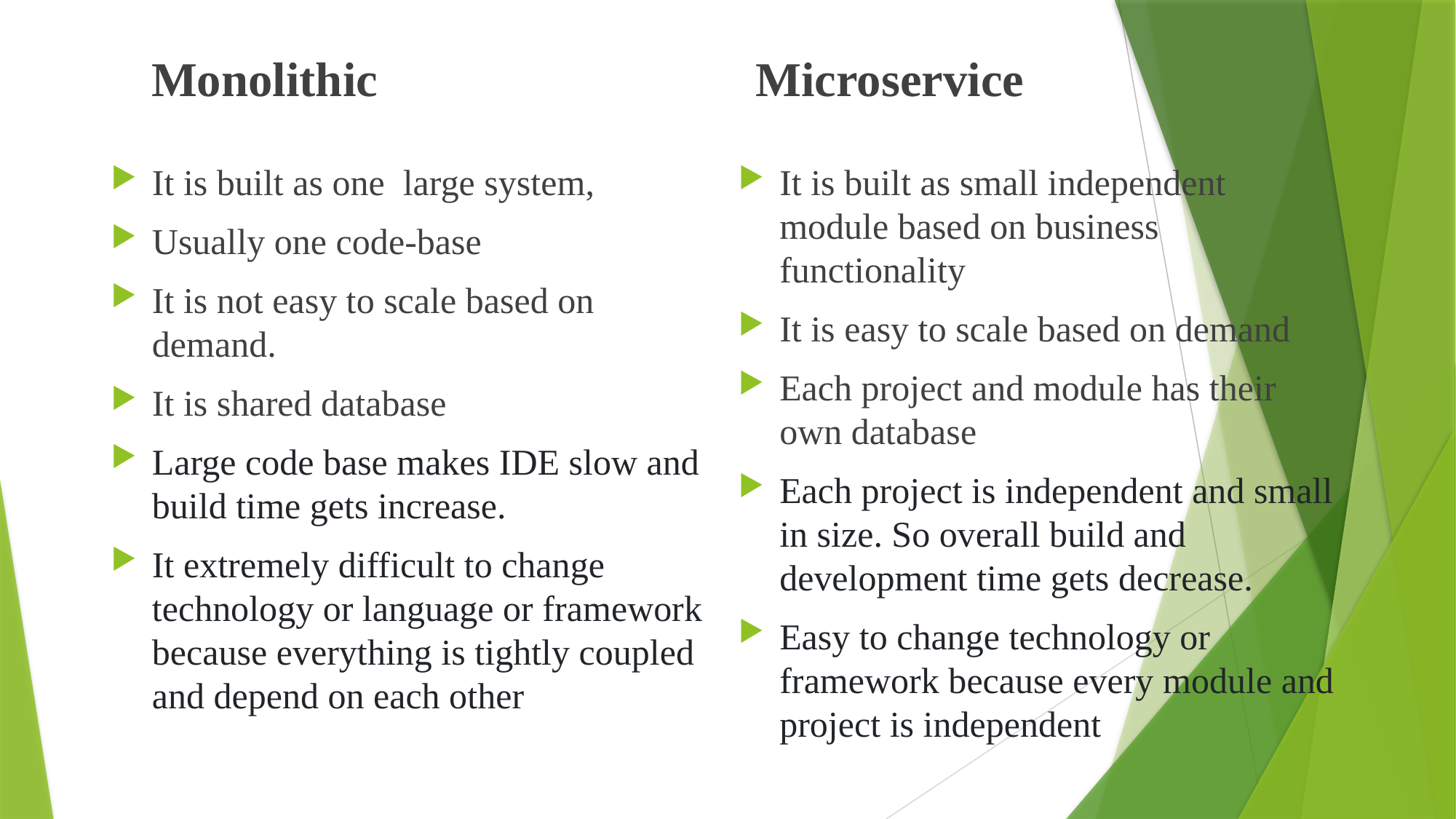

Monolithic
Microservice
It is built as one  large system,
Usually one code-base
It is not easy to scale based on demand.
It is shared database
Large code base makes IDE slow and build time gets increase.
It extremely difficult to change technology or language or framework because everything is tightly coupled and depend on each other
It is built as small independent module based on business functionality
It is easy to scale based on demand
Each project and module has their own database
Each project is independent and small in size. So overall build and development time gets decrease.
Easy to change technology or framework because every module and project is independent